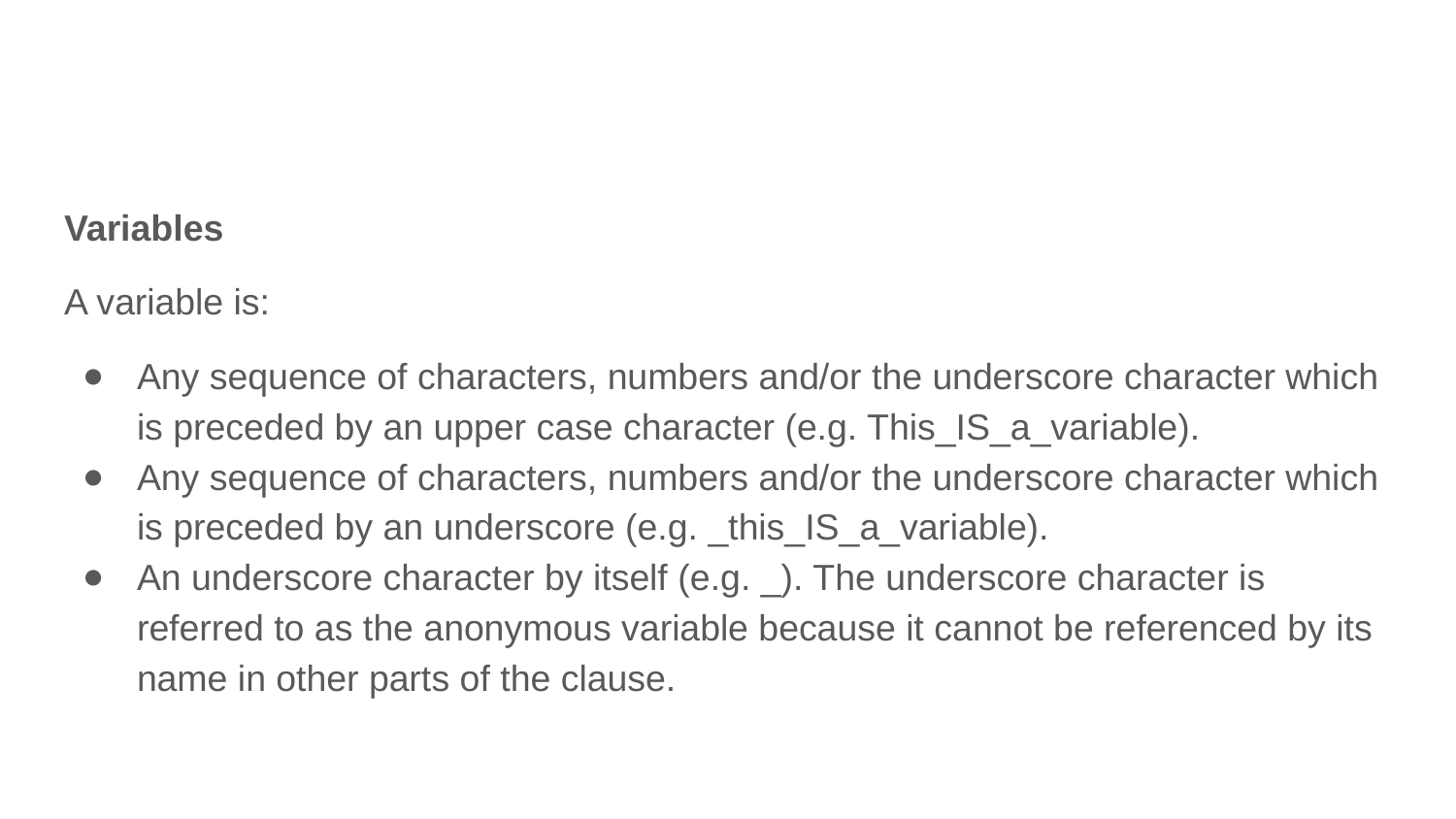

#
Variables
A variable is:
Any sequence of characters, numbers and/or the underscore character which is preceded by an upper case character (e.g. This_IS_a_variable).
Any sequence of characters, numbers and/or the underscore character which is preceded by an underscore (e.g. _this_IS_a_variable).
An underscore character by itself (e.g. _). The underscore character is referred to as the anonymous variable because it cannot be referenced by its name in other parts of the clause.